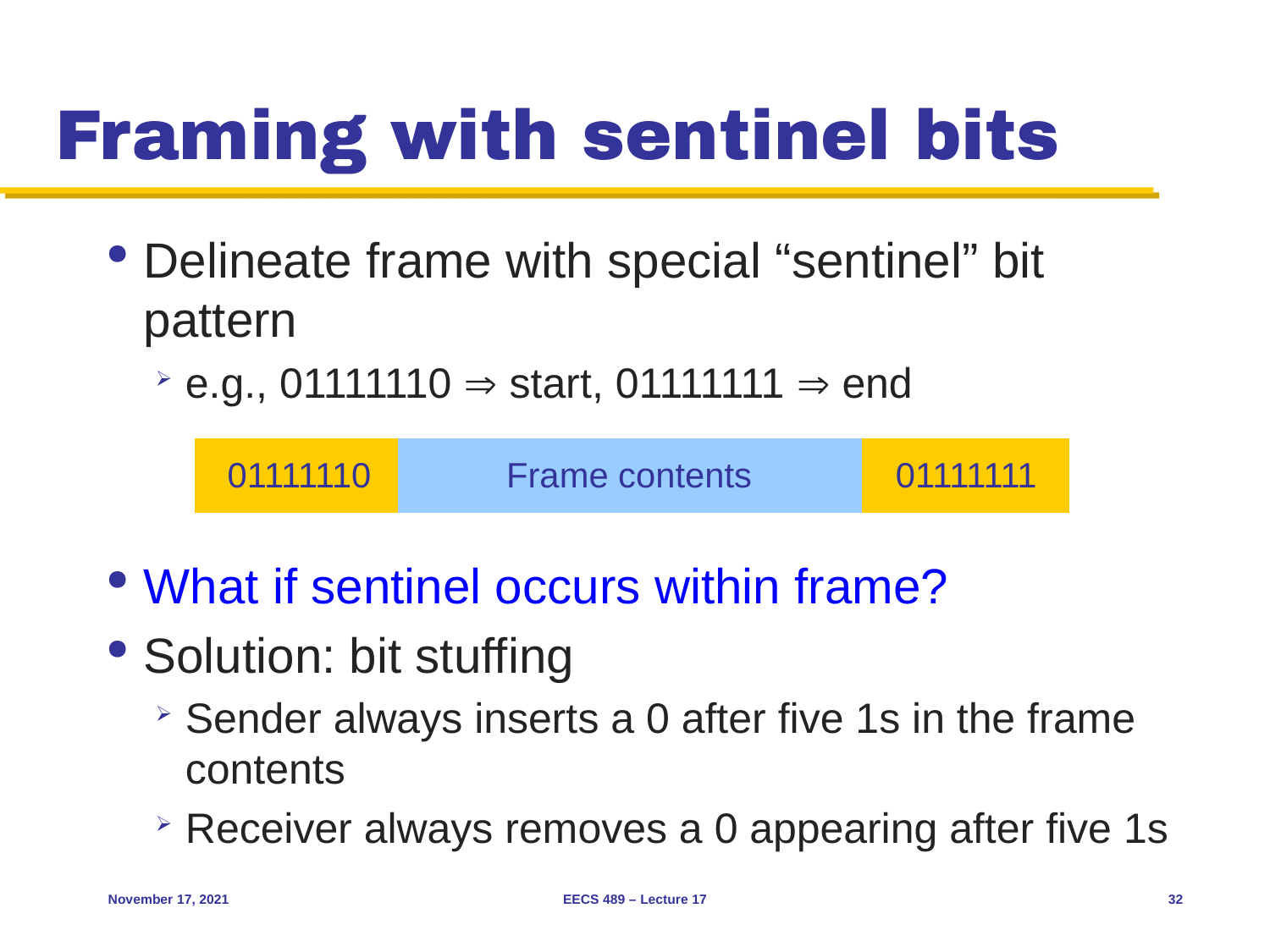

# Framing with sentinel bits
Delineate frame with special “sentinel” bit pattern
e.g., 01111110 ⇒ start, 01111111 ⇒ end

What if sentinel occurs within frame?
Solution: bit stuffing
Sender always inserts a 0 after five 1s in the frame contents
Receiver always removes a 0 appearing after five 1s

01111110
Frame contents
01111111
November 17, 2021
EECS 489 – Lecture 17
32